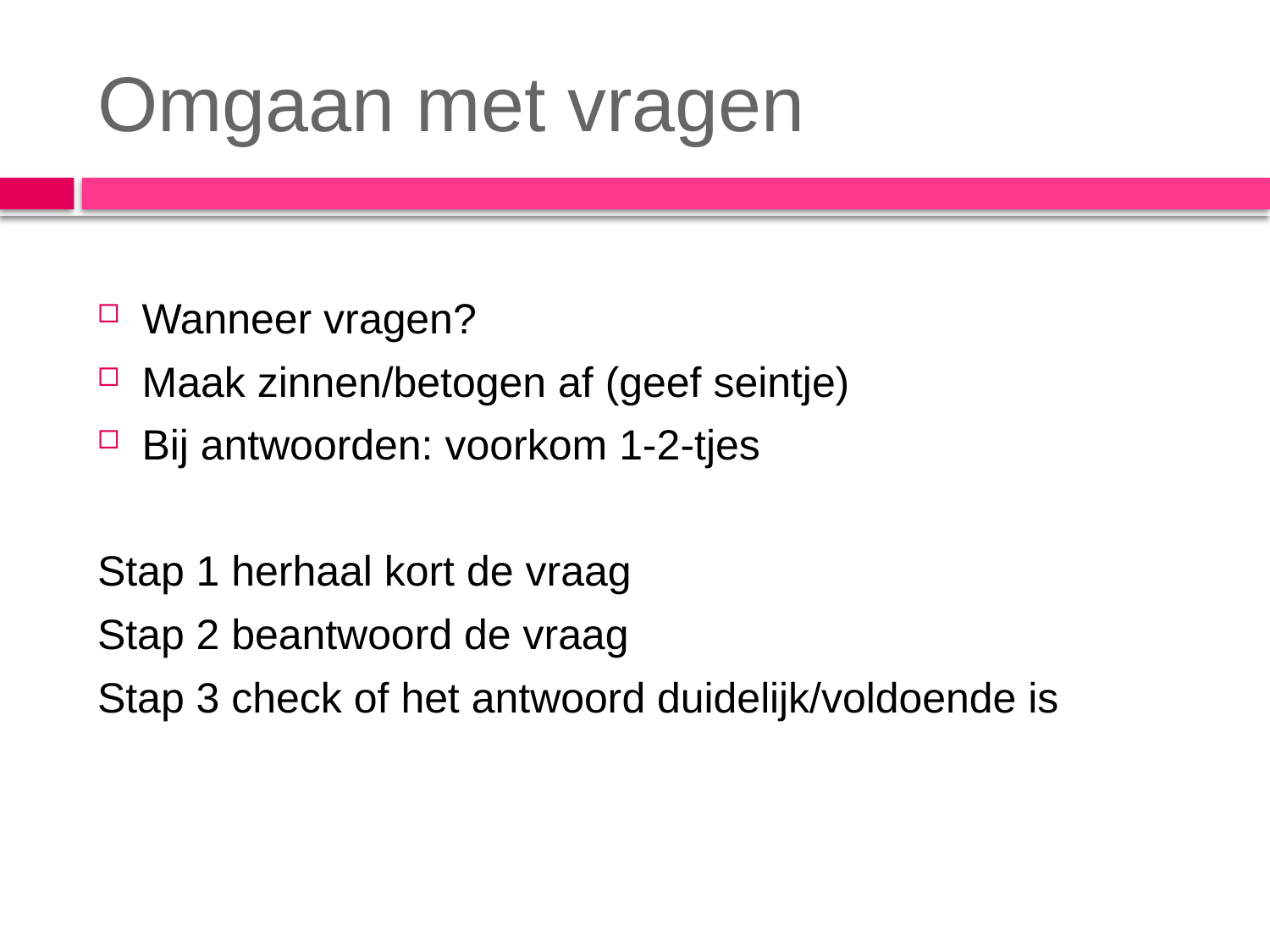

# Omgaan met vragen

Wanneer vragen?
Maak zinnen/betogen af (geef seintje)
Bij antwoorden: voorkom 1-2-tjes

Stap 1 herhaal kort de vraag
Stap 2 beantwoord de vraag
Stap 3 check of het antwoord duidelijk/voldoende is